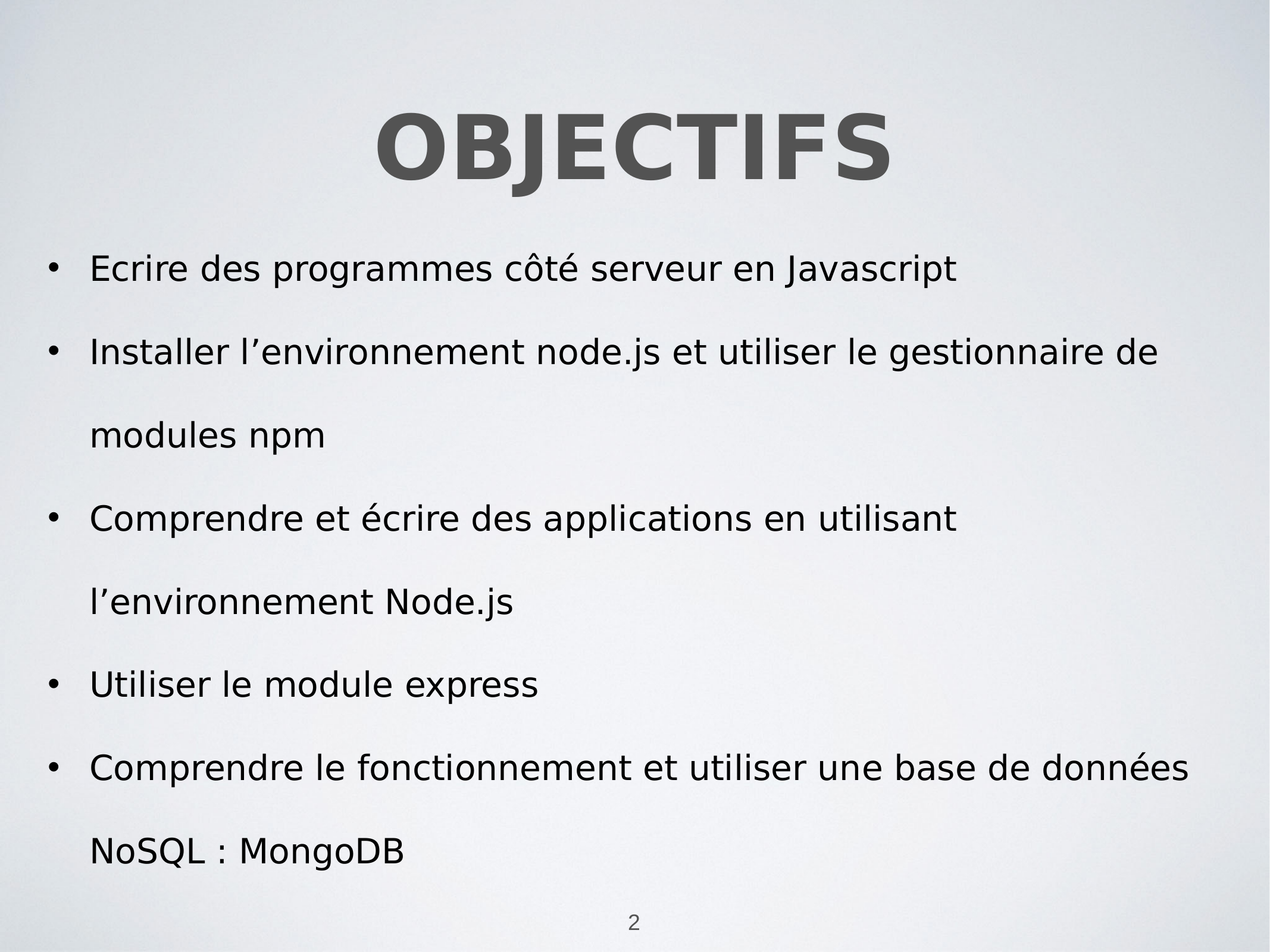

# Objectifs
Ecrire des programmes côté serveur en Javascript
Installer l’environnement node.js et utiliser le gestionnaire de modules npm
Comprendre et écrire des applications en utilisant l’environnement Node.js
Utiliser le module express
Comprendre le fonctionnement et utiliser une base de données NoSQL : MongoDB
2